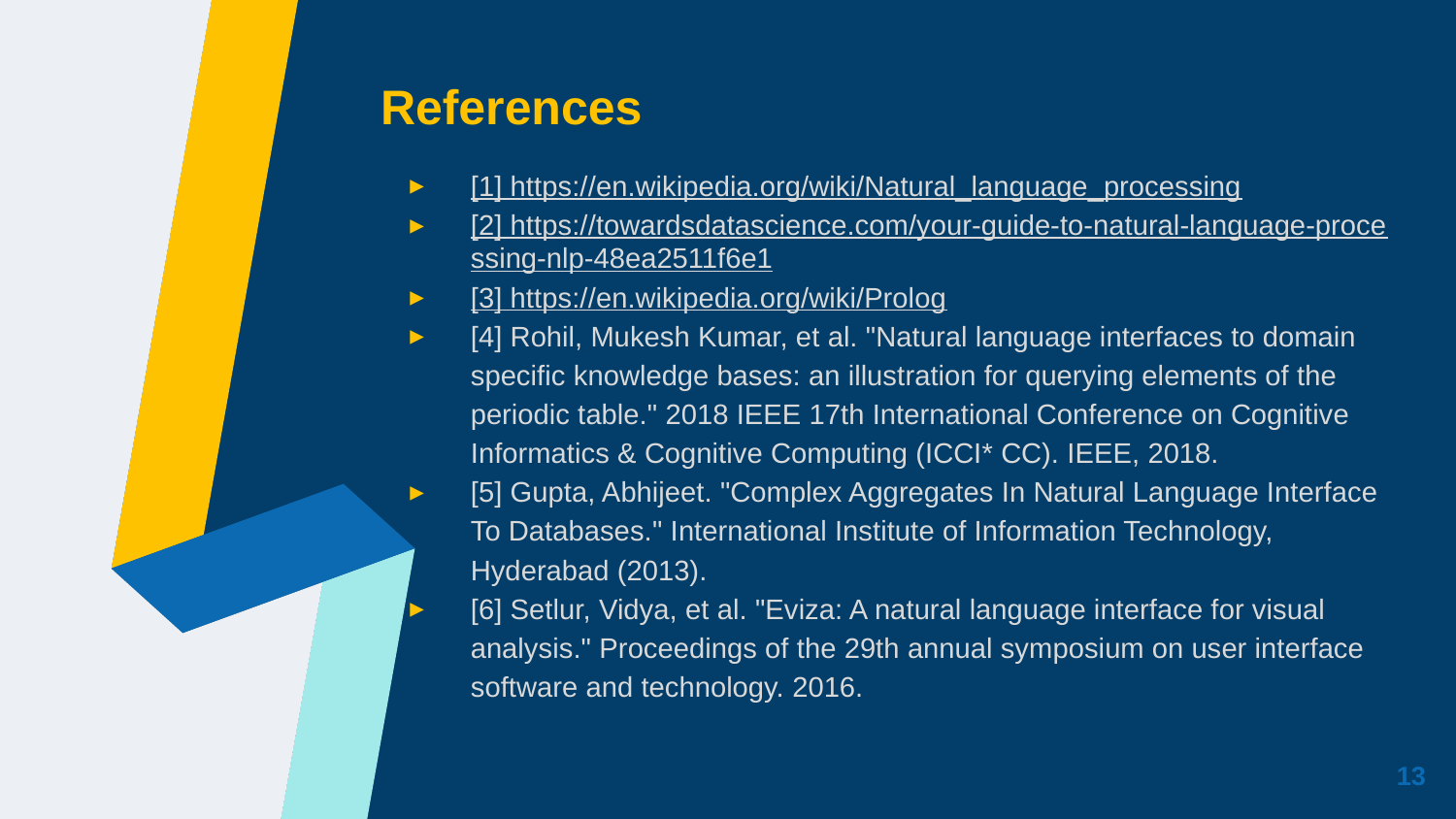

References
[1] https://en.wikipedia.org/wiki/Natural_language_processing
[2] https://towardsdatascience.com/your-guide-to-natural-language-processing-nlp-48ea2511f6e1
[3] https://en.wikipedia.org/wiki/Prolog
[4] Rohil, Mukesh Kumar, et al. "Natural language interfaces to domain specific knowledge bases: an illustration for querying elements of the periodic table." 2018 IEEE 17th International Conference on Cognitive Informatics & Cognitive Computing (ICCI* CC). IEEE, 2018.
[5] Gupta, Abhijeet. "Complex Aggregates In Natural Language Interface To Databases." International Institute of Information Technology, Hyderabad (2013).
[6] Setlur, Vidya, et al. "Eviza: A natural language interface for visual analysis." Proceedings of the 29th annual symposium on user interface software and technology. 2016.

13